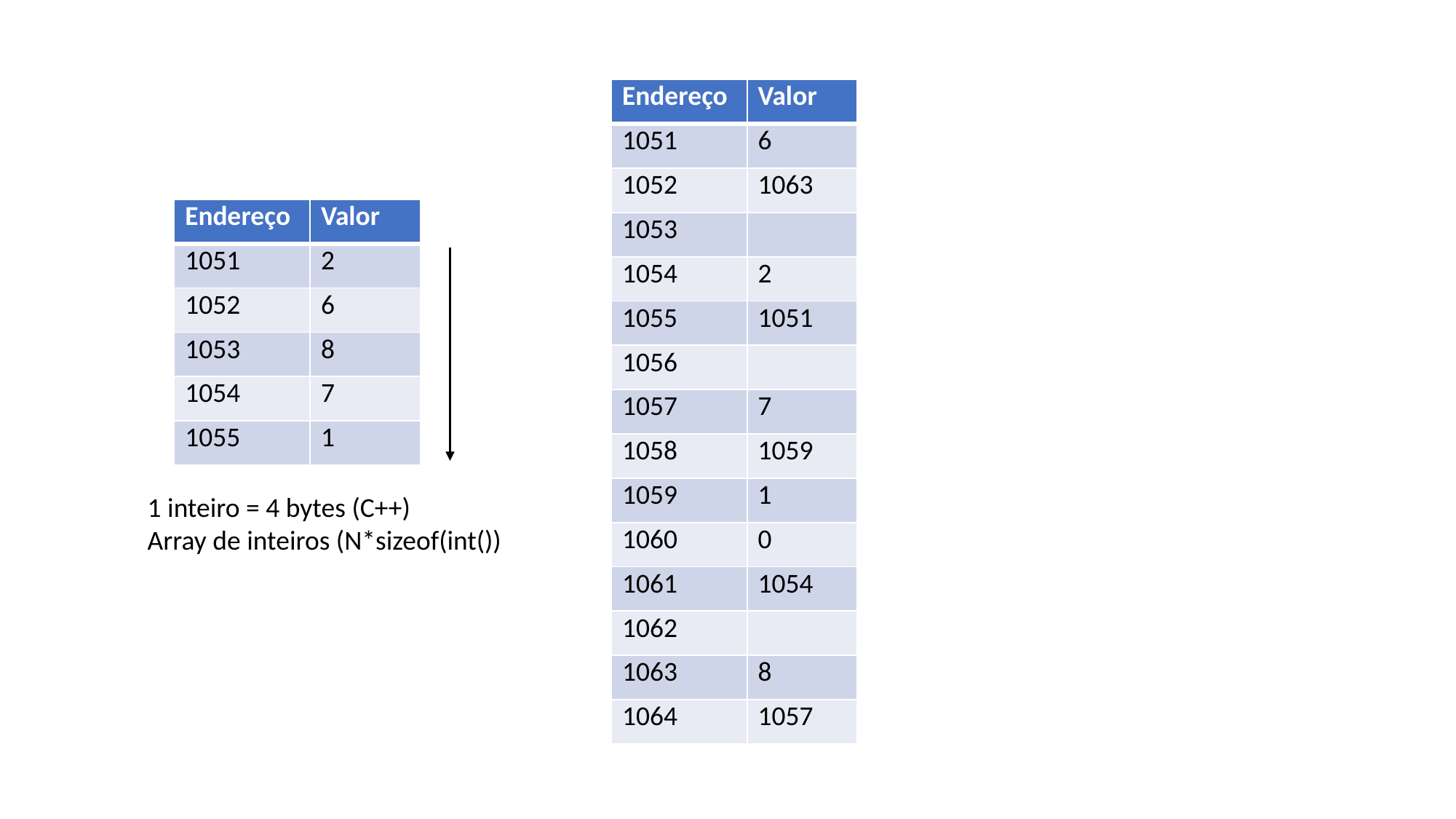

| Endereço | Valor |
| --- | --- |
| 1051 | 6 |
| 1052 | 1063 |
| 1053 |  |
| 1054 | 2 |
| 1055 | 1051 |
| 1056 |  |
| 1057 | 7 |
| 1058 | 1059 |
| 1059 | 1 |
| 1060 | 0 |
| 1061 | 1054 |
| 1062 |  |
| 1063 | 8 |
| 1064 | 1057 |
| Endereço | Valor |
| --- | --- |
| 1051 | 2 |
| 1052 | 6 |
| 1053 | 8 |
| 1054 | 7 |
| 1055 | 1 |
1 inteiro = 4 bytes (C++)
Array de inteiros (N*sizeof(int())